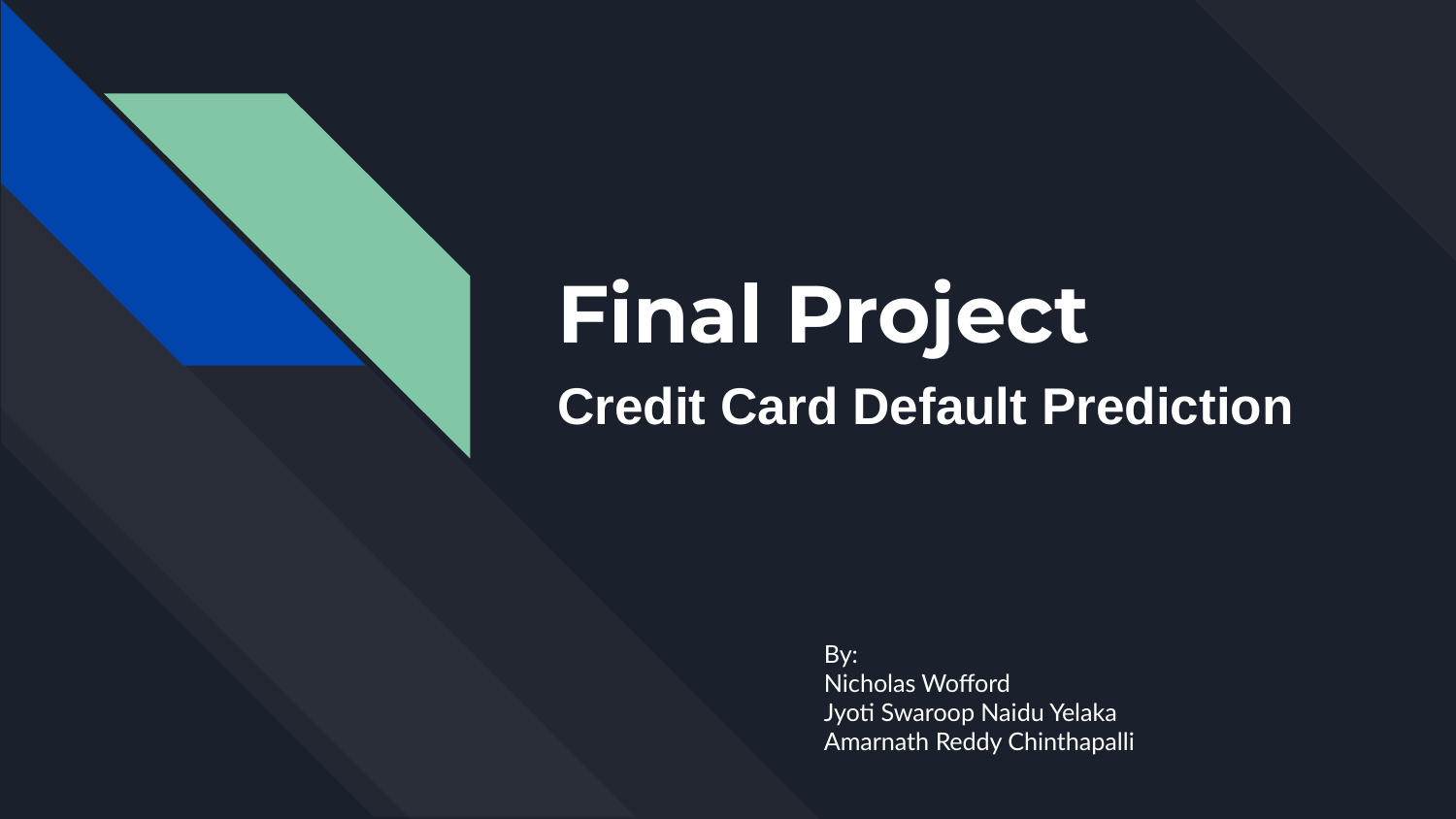

# Final Project
Credit Card Default Prediction

By:
Nicholas Wofford
Jyoti Swaroop Naidu Yelaka
Amarnath Reddy Chinthapalli